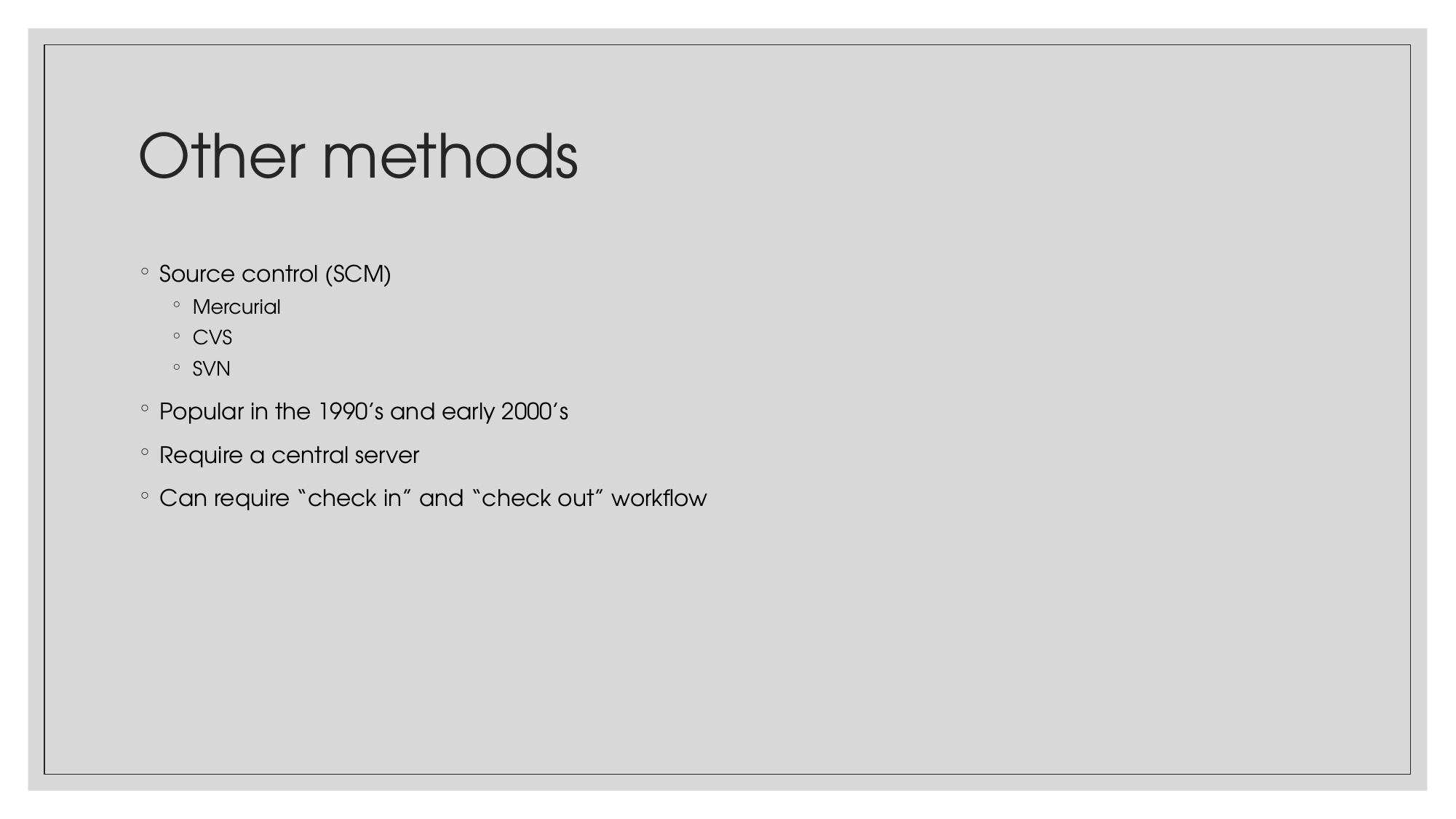

# Other methods
Source control (SCM)
Mercurial
CVS
SVN
Popular in the 1990’s and early 2000’s
Require a central server
Can require “check in” and “check out” workflow